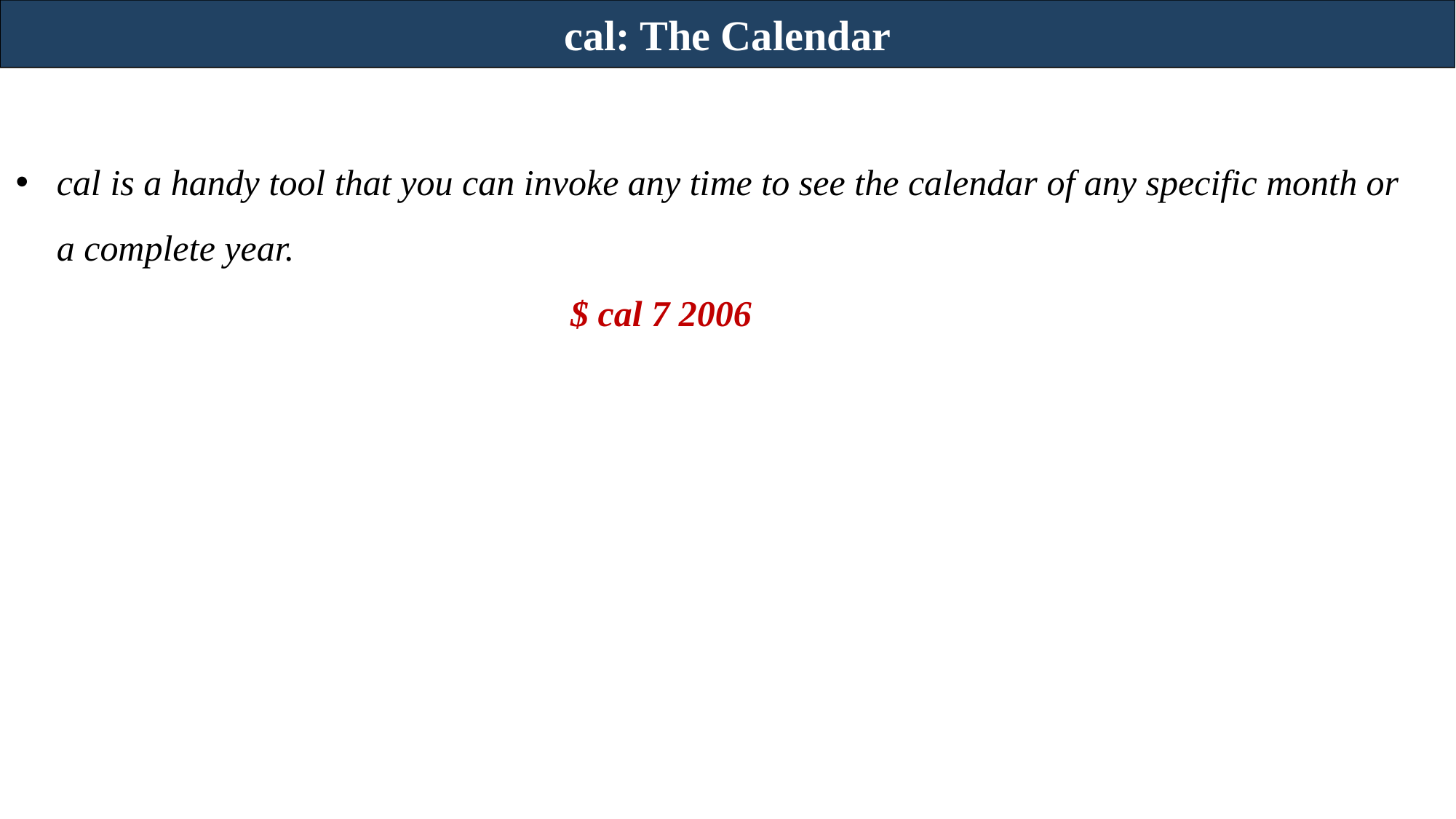

cal: The Calendar
cal is a handy tool that you can invoke any time to see the calendar of any specific month or a complete year.
				             $ cal 7 2006